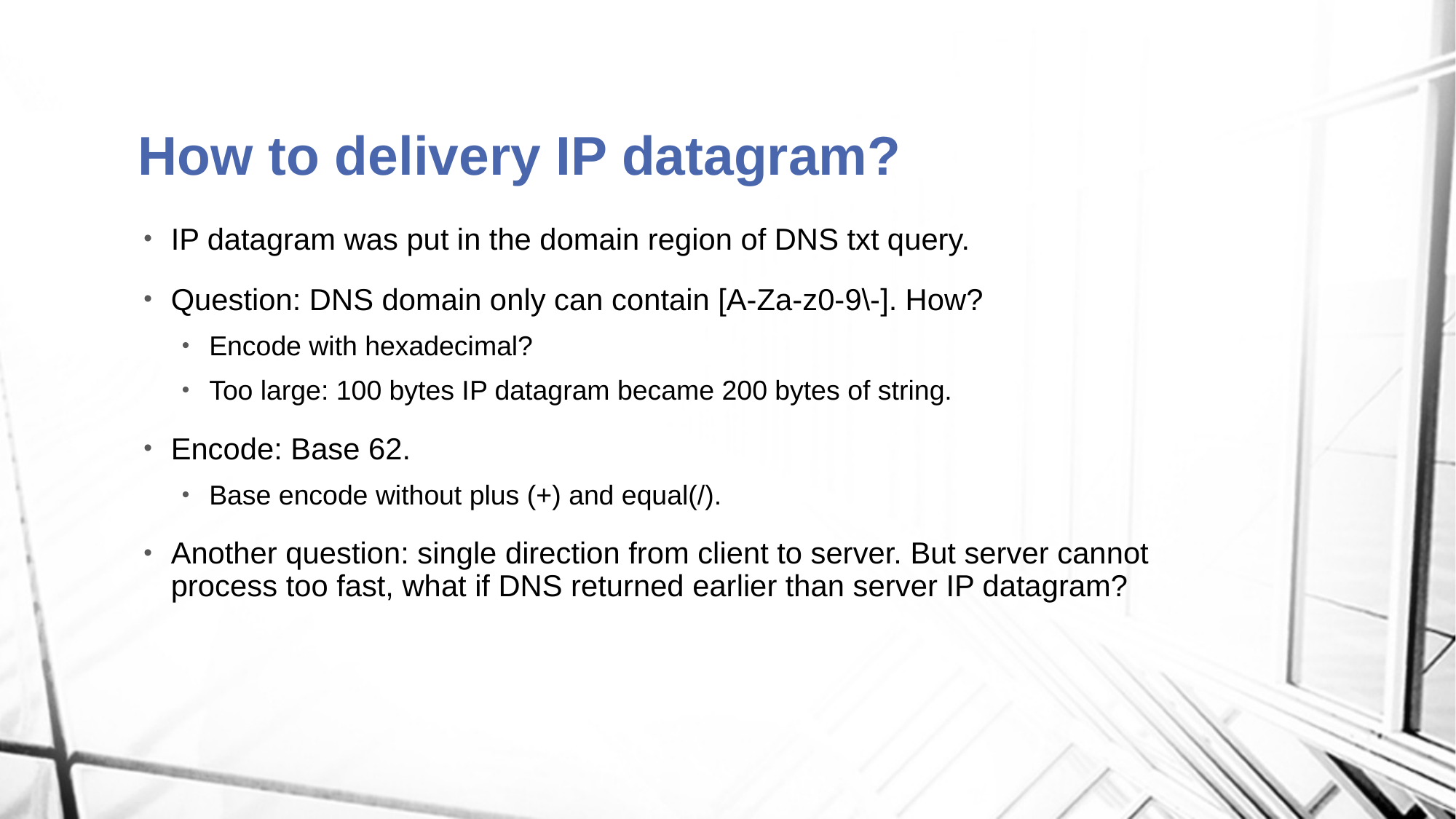

# How to delivery IP datagram?
IP datagram was put in the domain region of DNS txt query.
Question: DNS domain only can contain [A-Za-z0-9\-]. How?
Encode with hexadecimal?
Too large: 100 bytes IP datagram became 200 bytes of string.
Encode: Base 62.
Base encode without plus (+) and equal(/).
Another question: single direction from client to server. But server cannot process too fast, what if DNS returned earlier than server IP datagram?